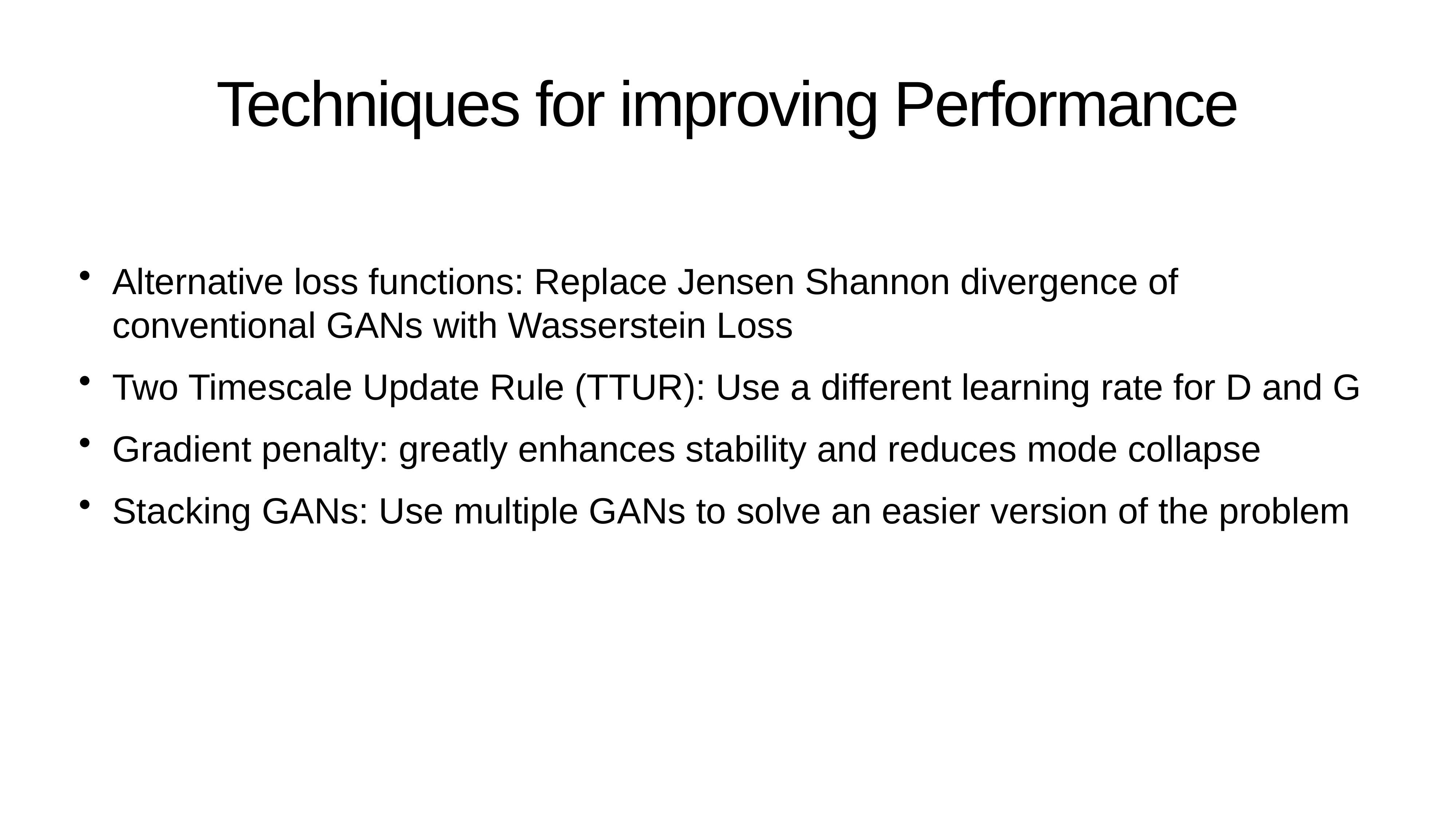

# Techniques for improving Performance
Alternative loss functions: Replace Jensen Shannon divergence of conventional GANs with Wasserstein Loss
Two Timescale Update Rule (TTUR): Use a different learning rate for D and G
Gradient penalty: greatly enhances stability and reduces mode collapse
Stacking GANs: Use multiple GANs to solve an easier version of the problem